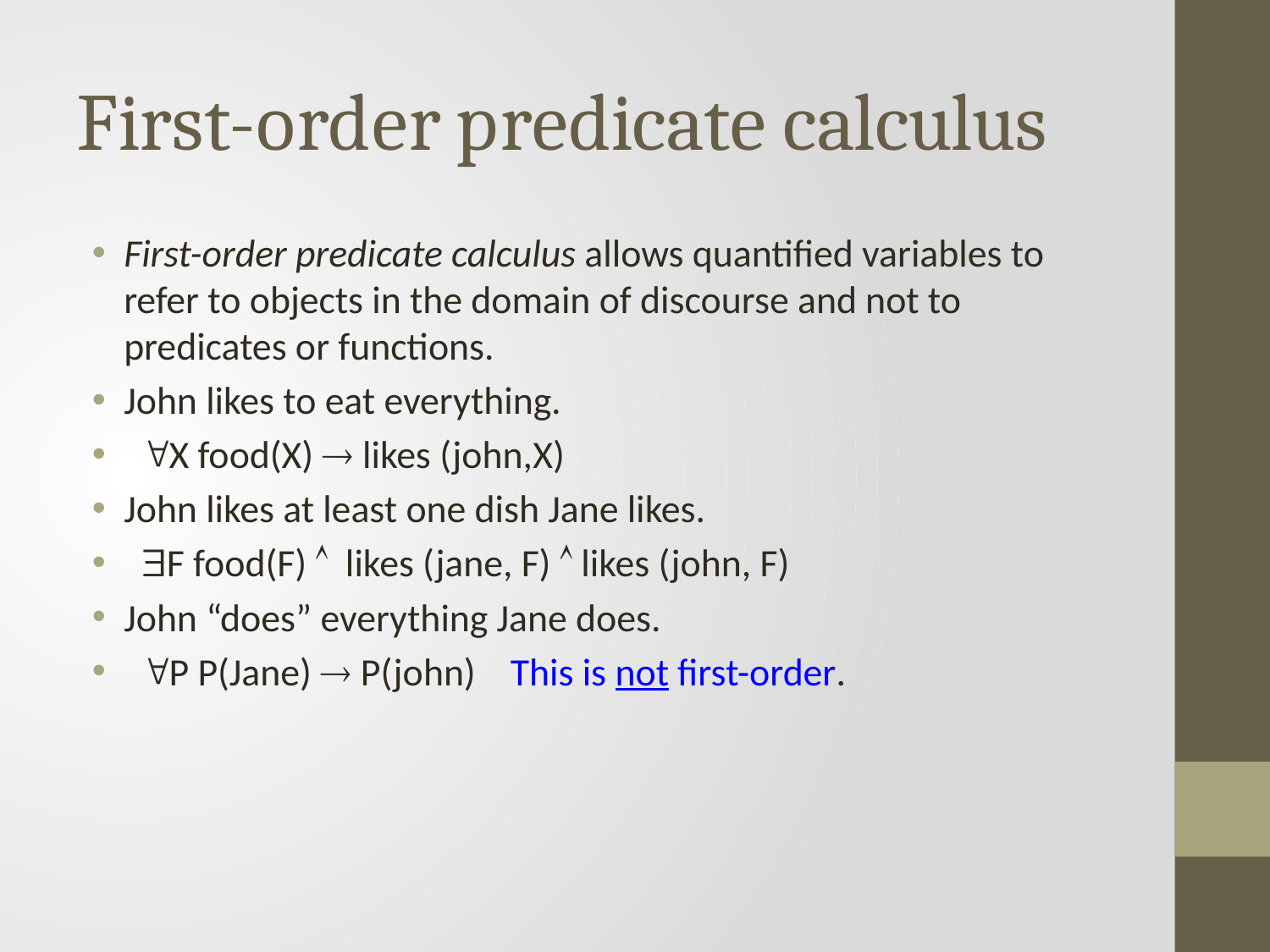

# First-order predicate calculus
First-order predicate calculus allows quantified variables to refer to objects in the domain of discourse and not to predicates or functions.
John likes to eat everything.
  ∀X food(X) → likes (john,X)
John likes at least one dish Jane likes.
  ∃F food(F) ∧  likes (jane, F) ∧ likes (john, F)
John “does” everything Jane does.
  ∀P P(Jane) → P(john)    This is not first-order.